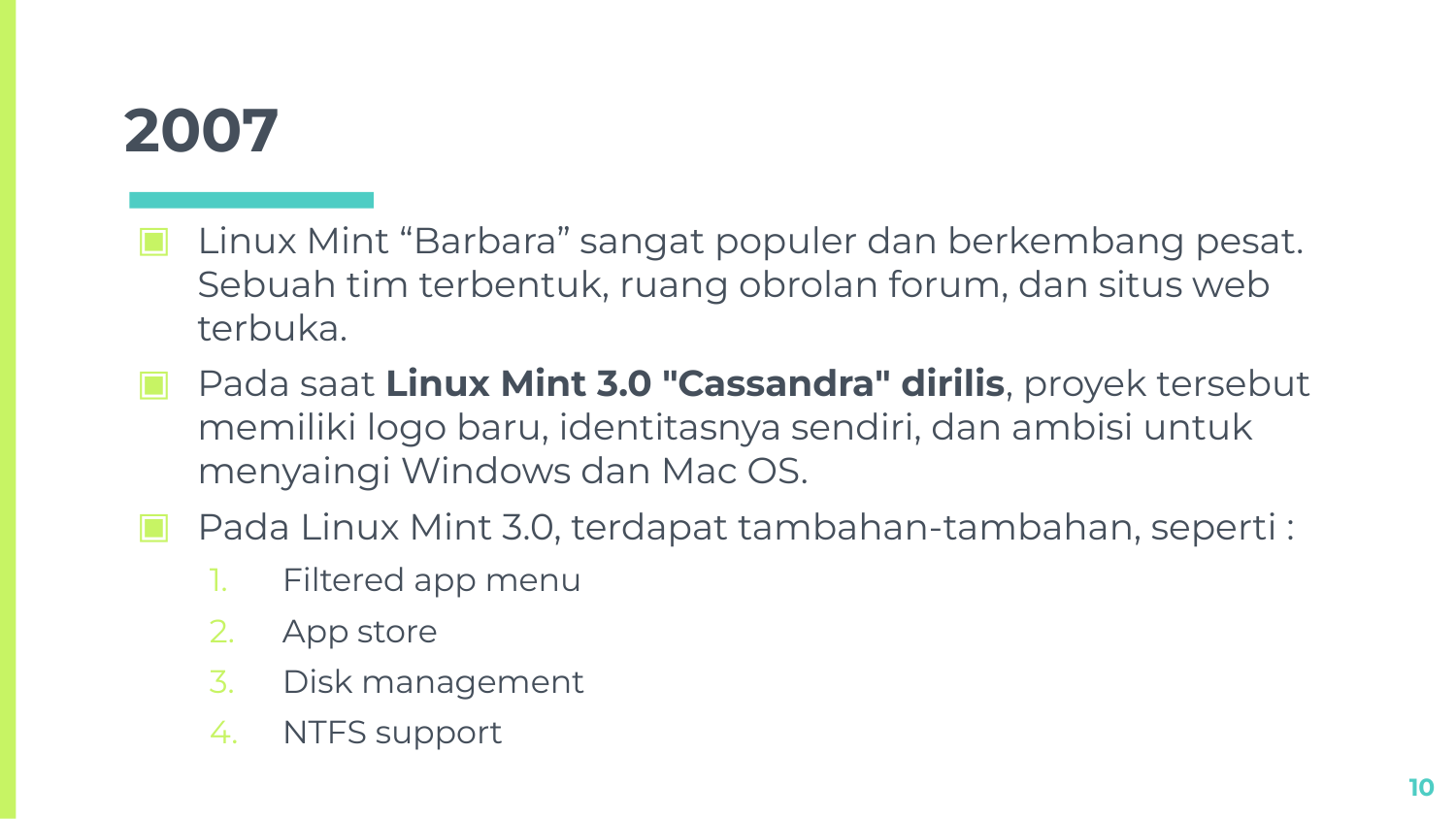

# 2007
Linux Mint “Barbara” sangat populer dan berkembang pesat. Sebuah tim terbentuk, ruang obrolan forum, dan situs web terbuka.
Pada saat Linux Mint 3.0 "Cassandra" dirilis, proyek tersebut memiliki logo baru, identitasnya sendiri, dan ambisi untuk menyaingi Windows dan Mac OS.
Pada Linux Mint 3.0, terdapat tambahan-tambahan, seperti :
Filtered app menu
App store
Disk management
NTFS support
10